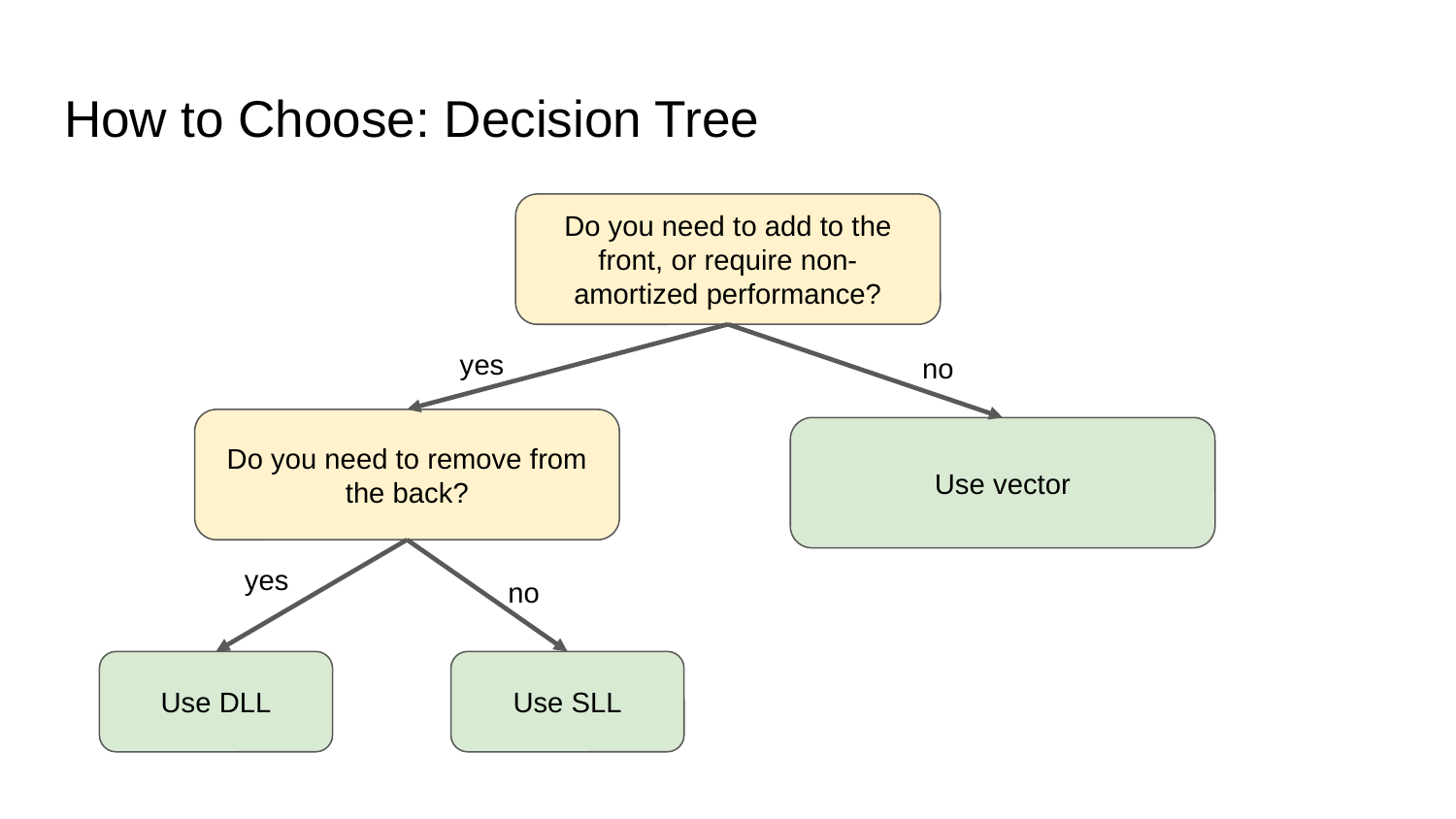

# How to Choose: Decision Tree
Do you need to add to the front, or require non-amortized performance?
yes
no
Do you need to remove from the back?
Use vector
yes
no
Use DLL
Use SLL